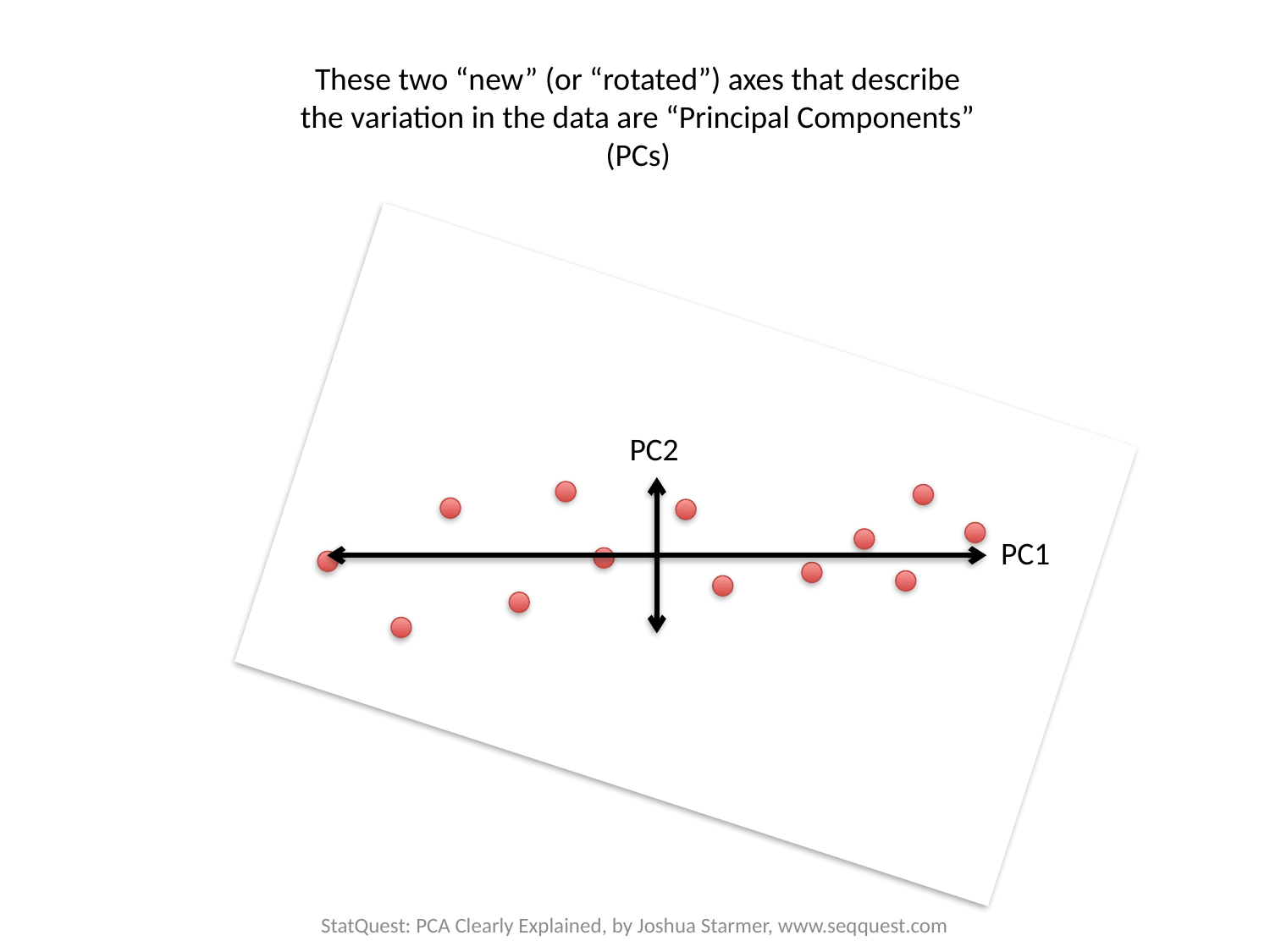

These two “new” (or “rotated”) axes that describe the variation in the data are “Principal Components” (PCs)

PC2
PC1
StatQuest: PCA Clearly Explained, by Joshua Starmer, www.seqquest.com